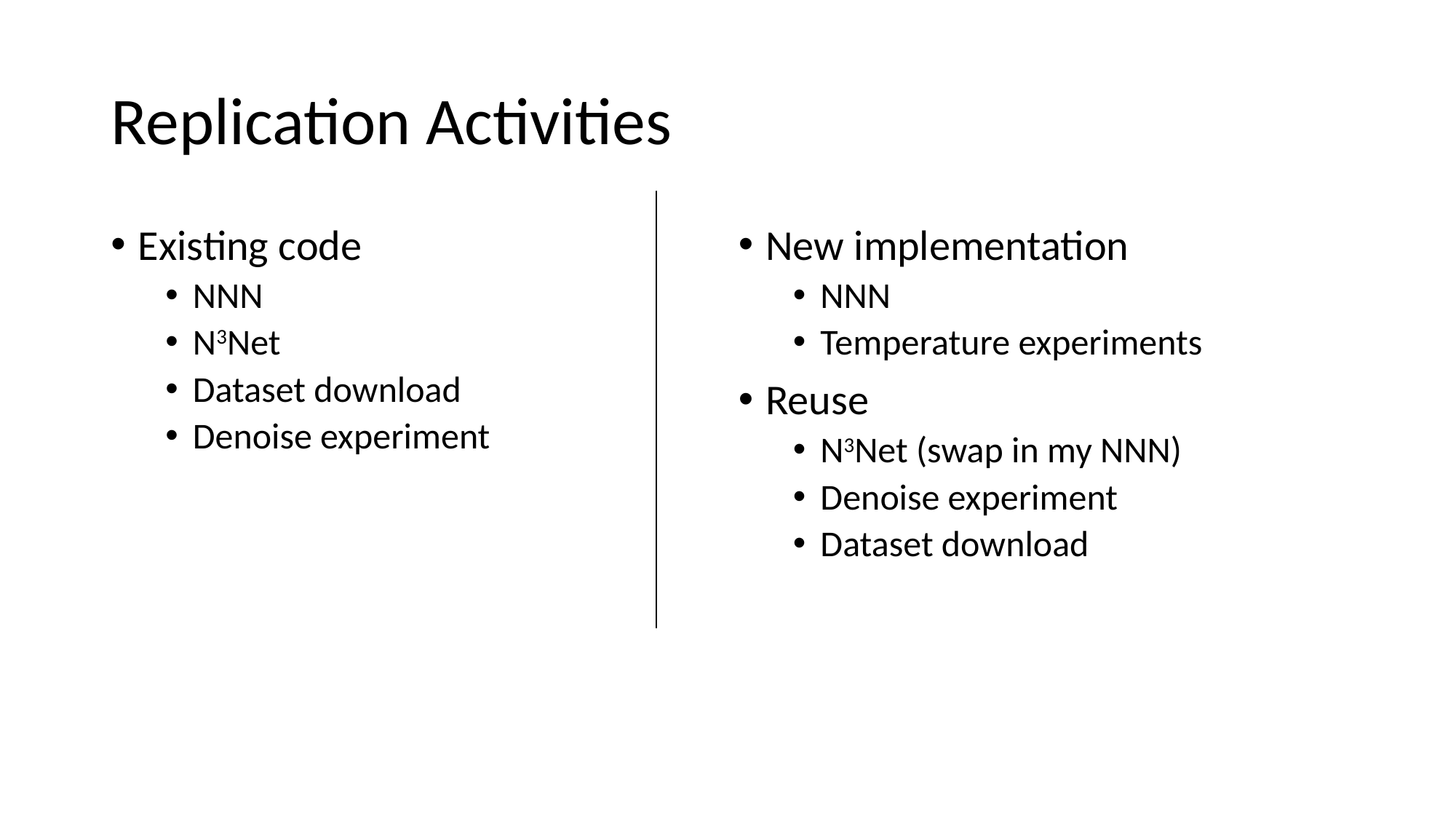

# Replication Activities
Existing code
NNN
N3Net
Dataset download
Denoise experiment
New implementation
NNN
Temperature experiments
Reuse
N3Net (swap in my NNN)
Denoise experiment
Dataset download